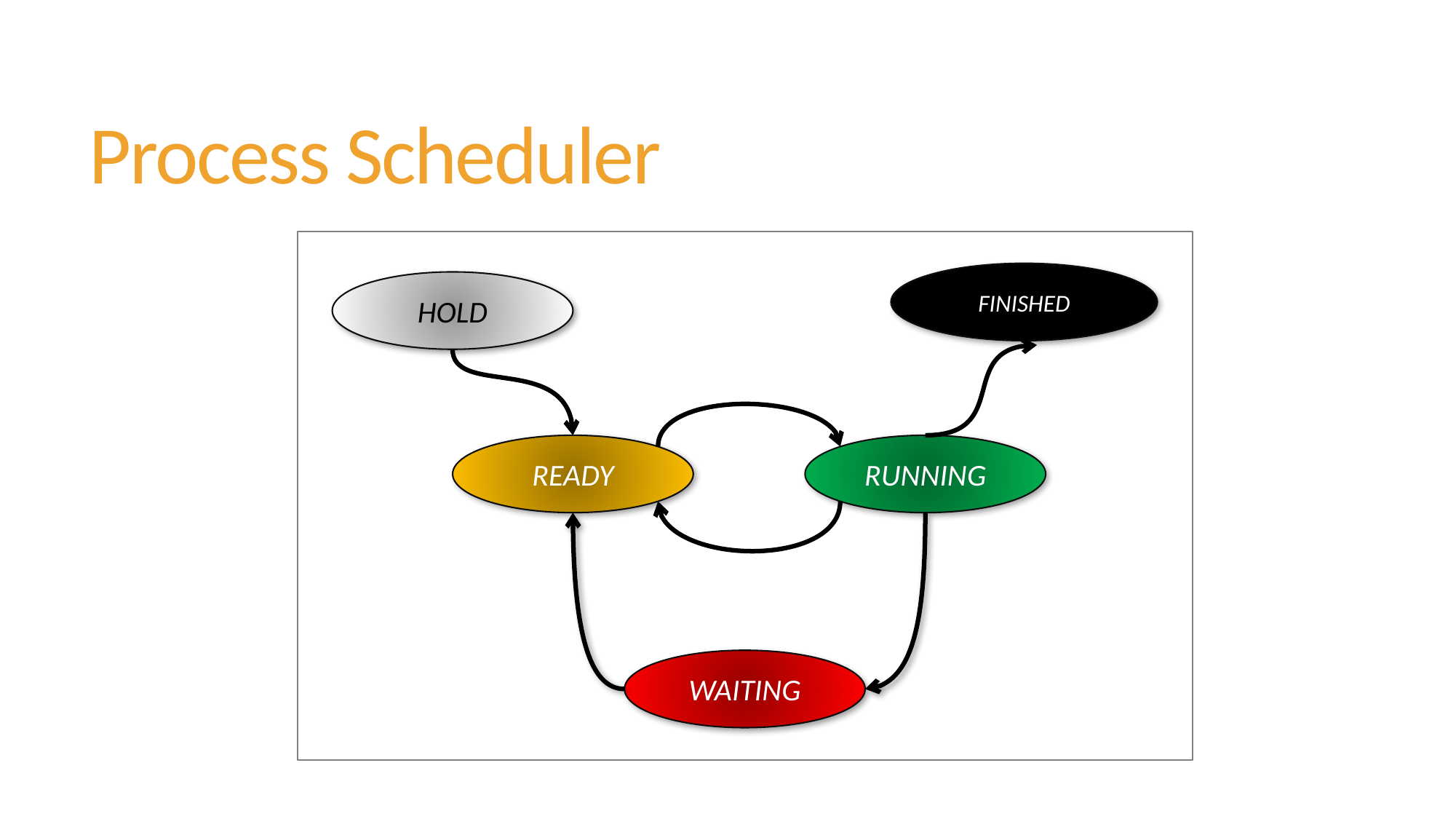

# Process Scheduler

FINISHED
HOLD
READY
RUNNING
WAITING